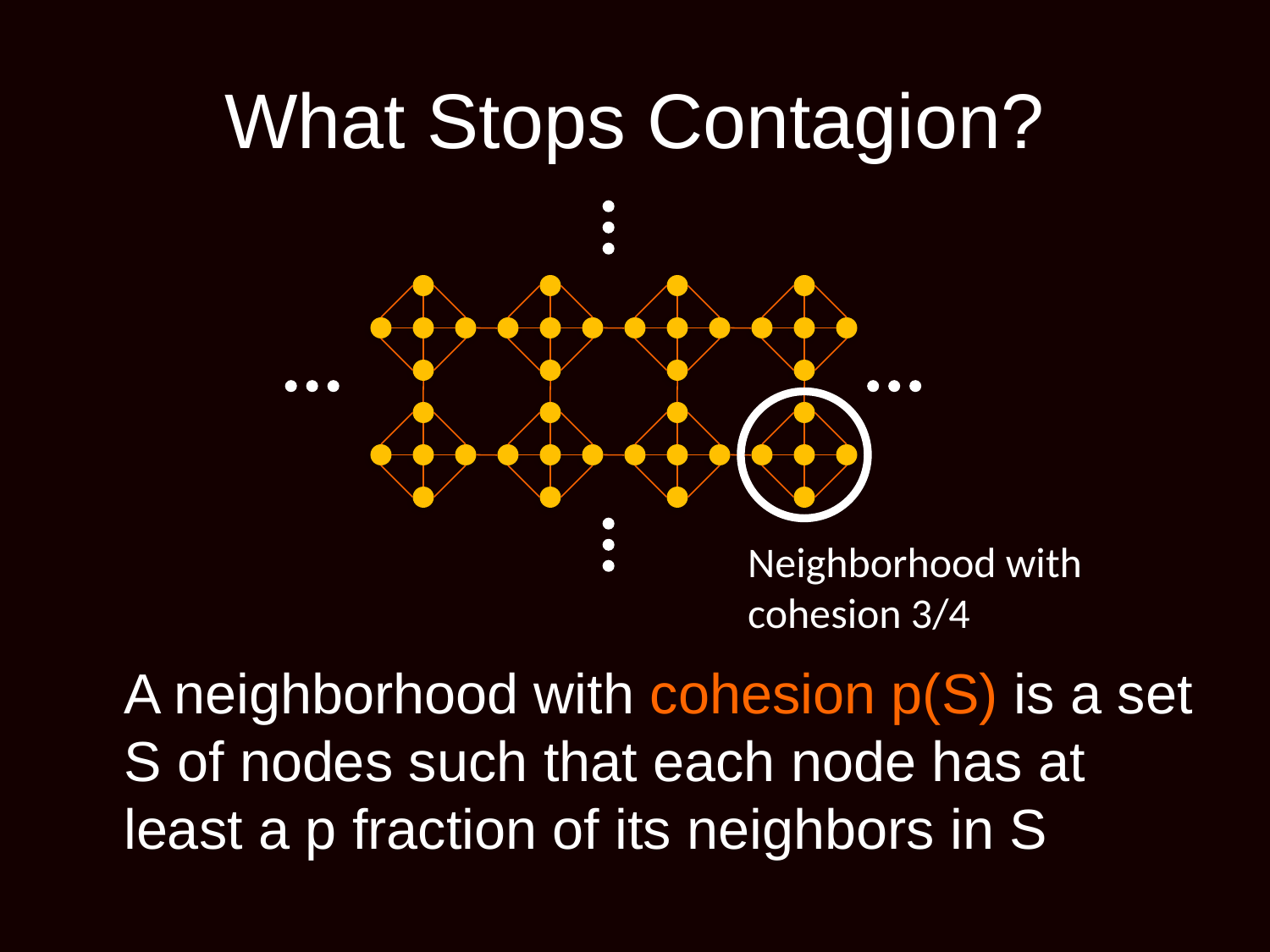

# What Stops Contagion?

Neighborhood with cohesion 3/4

	A neighborhood with cohesion p(S) is a set S of nodes such that each node has at least a p fraction of its neighbors in S